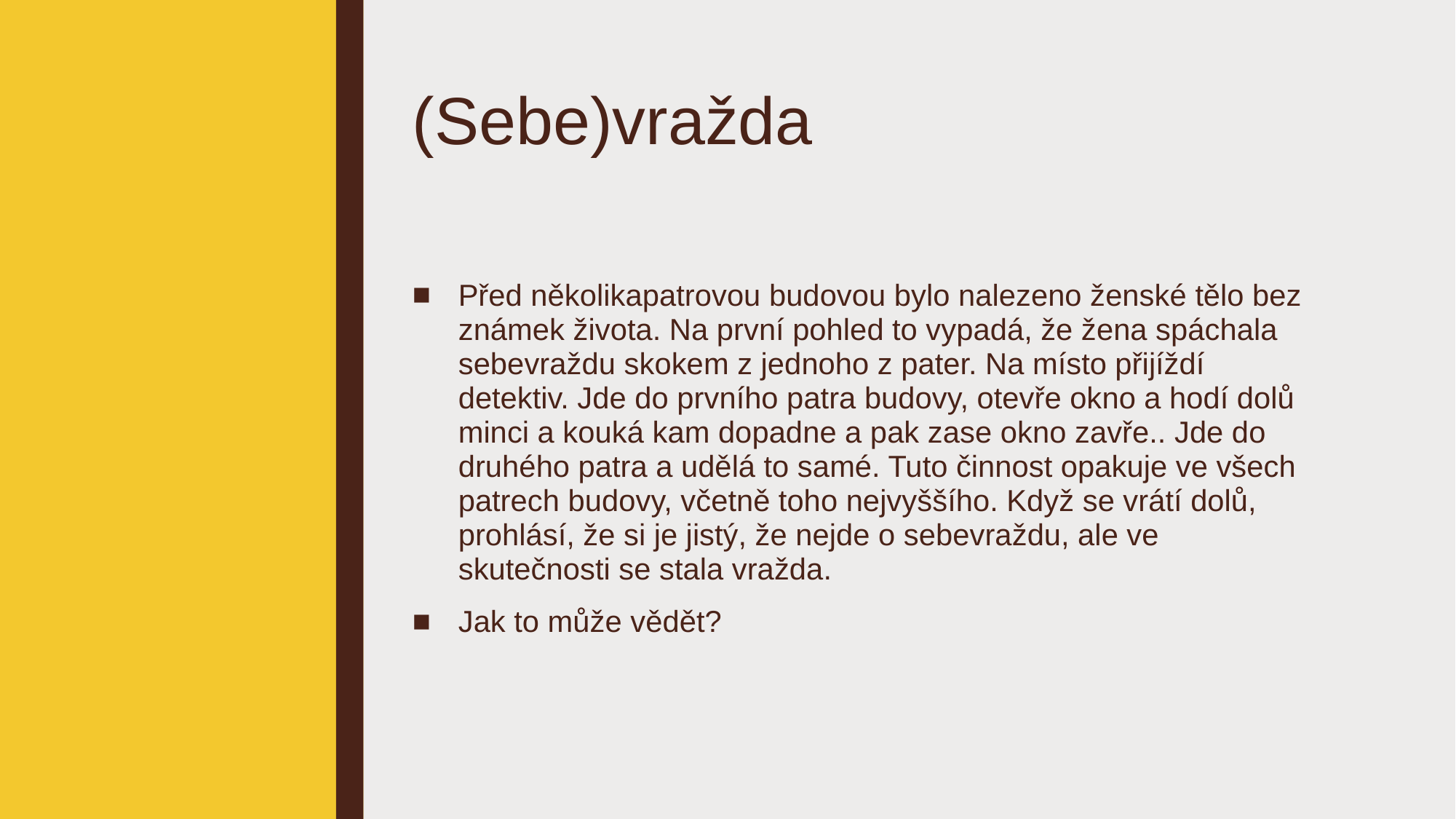

# (Sebe)vražda
Před několikapatrovou budovou bylo nalezeno ženské tělo bez známek života. Na první pohled to vypadá, že žena spáchala sebevraždu skokem z jednoho z pater. Na místo přijíždí detektiv. Jde do prvního patra budovy, otevře okno a hodí dolů minci a kouká kam dopadne a pak zase okno zavře.. Jde do druhého patra a udělá to samé. Tuto činnost opakuje ve všech patrech budovy, včetně toho nejvyššího. Když se vrátí dolů, prohlásí, že si je jistý, že nejde o sebevraždu, ale ve skutečnosti se stala vražda.
Jak to může vědět?